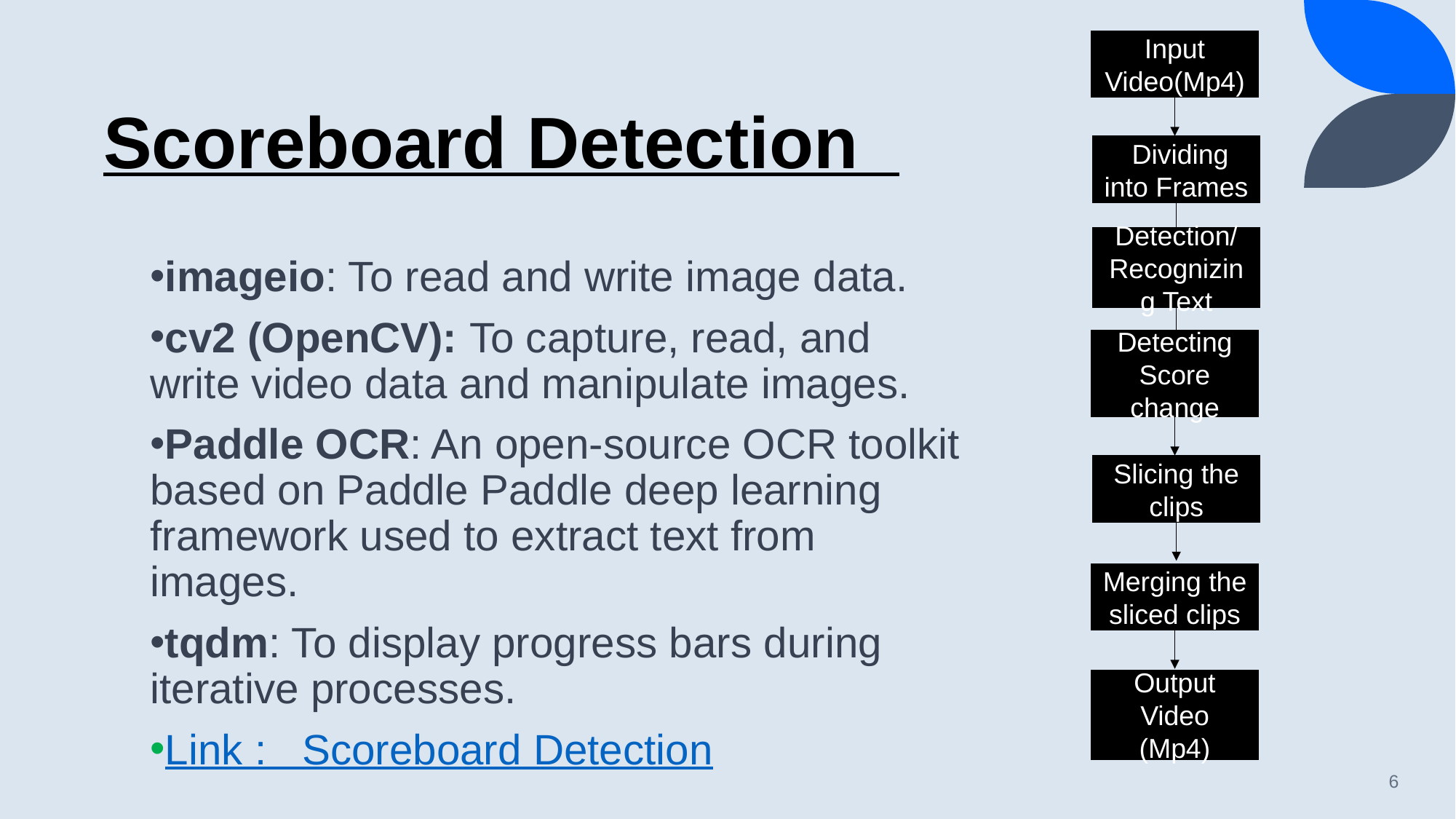

# Scoreboard Detection
Input Video(Mp4)
 Dividing into Frames
Detection/ Recognizing Text
imageio: To read and write image data.
cv2 (OpenCV): To capture, read, and write video data and manipulate images.
Paddle OCR: An open-source OCR toolkit based on Paddle Paddle deep learning framework used to extract text from images.
tqdm: To display progress bars during iterative processes.
Link :   Scoreboard Detection
Detecting Score change
Slicing the clips
Merging the sliced clips
Output Video (Mp4)
6